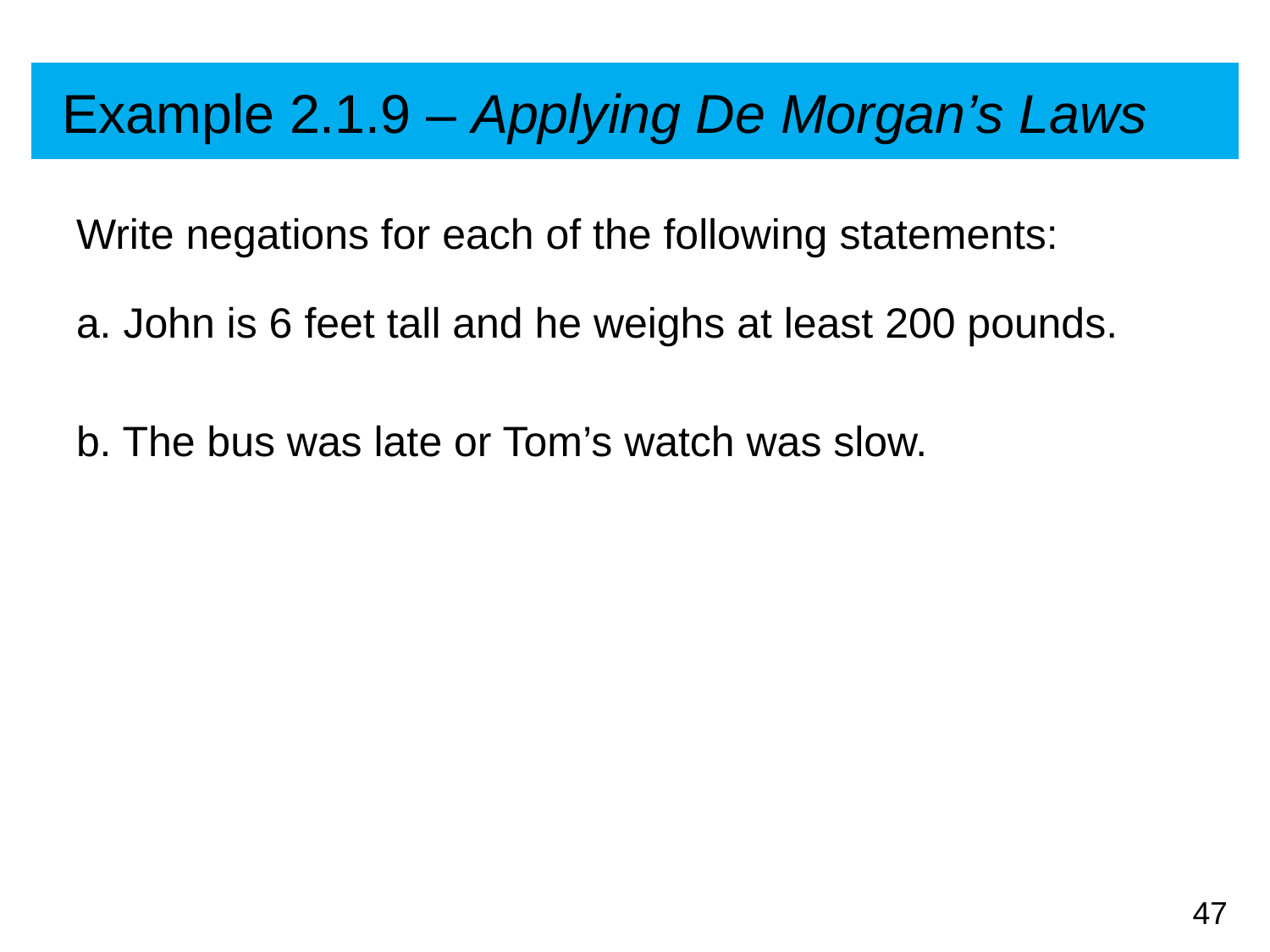

# Example 2.1.9 – Applying De Morgan’s Laws
Write negations for each of the following statements:

a. John is 6 feet tall and he weighs at least 200 pounds.

b. The bus was late or Tom’s watch was slow.